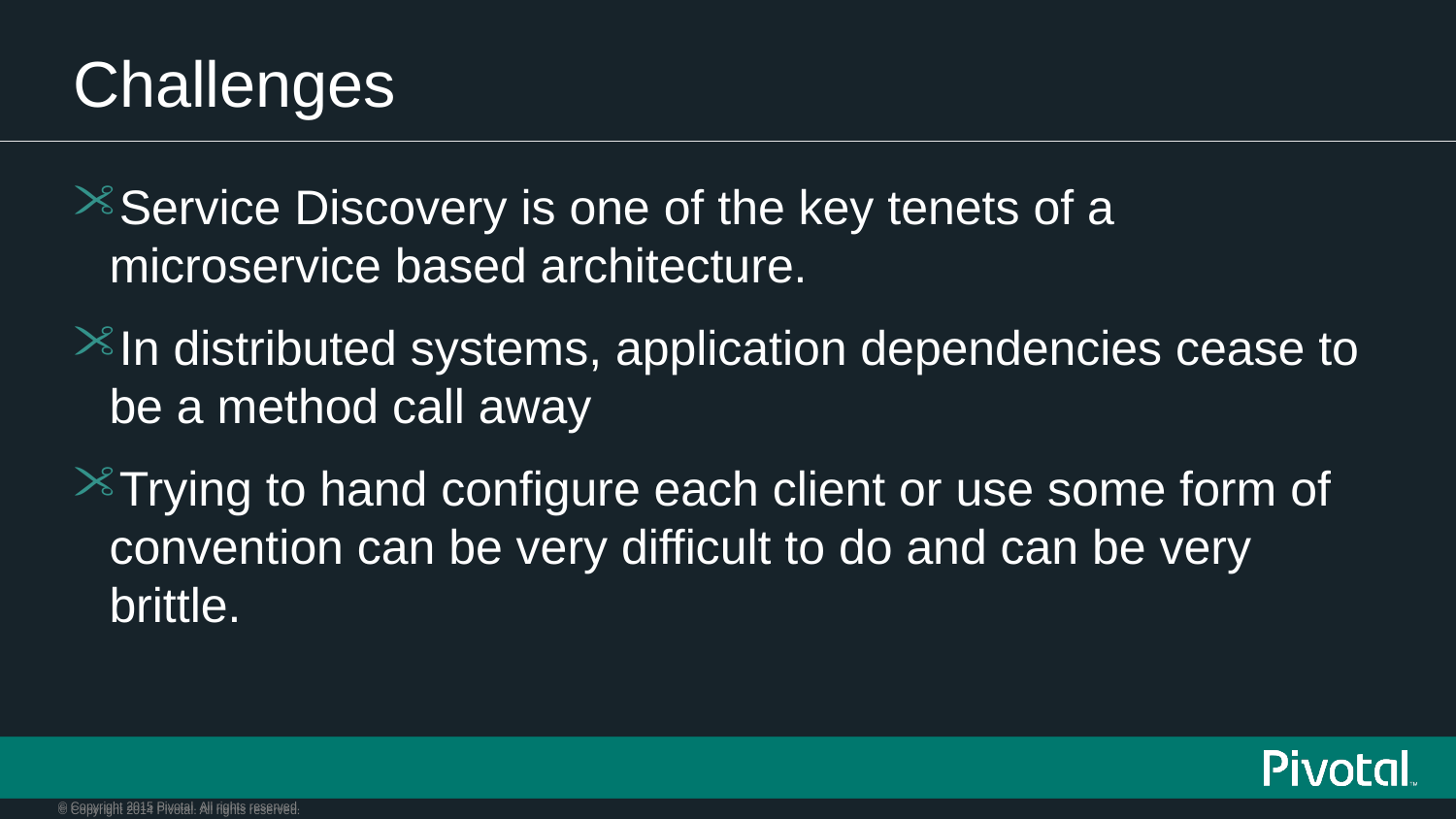

# Challenges
Service Discovery is one of the key tenets of a microservice based architecture.
In distributed systems, application dependencies cease to be a method call away
Trying to hand configure each client or use some form of convention can be very difficult to do and can be very brittle.